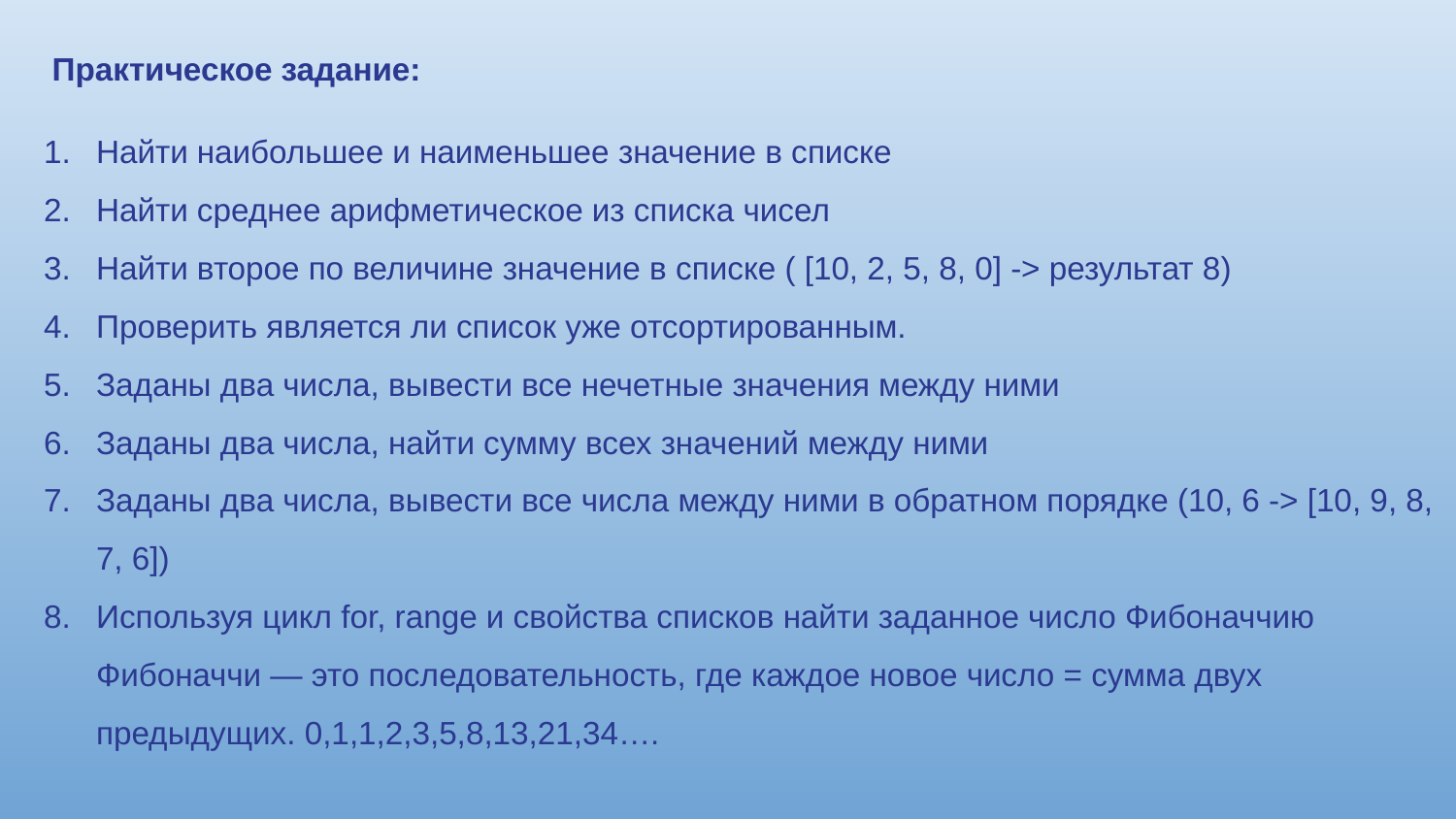

Практическое задание:
Найти наибольшее и наименьшее значение в списке
Найти среднее арифметическое из списка чисел
Найти второе по величине значение в списке ( [10, 2, 5, 8, 0] -> результат 8)
Проверить является ли список уже отсортированным.
Заданы два числа, вывести все нечетные значения между ними
Заданы два числа, найти сумму всех значений между ними
Заданы два числа, вывести все числа между ними в обратном порядке (10, 6 -> [10, 9, 8, 7, 6])
Используя цикл for, range и свойства списков найти заданное число Фибоначчию Фибоначчи — это последовательность, где каждое новое число = сумма двух предыдущих. 0,1,1,2,3,5,8,13,21,34….